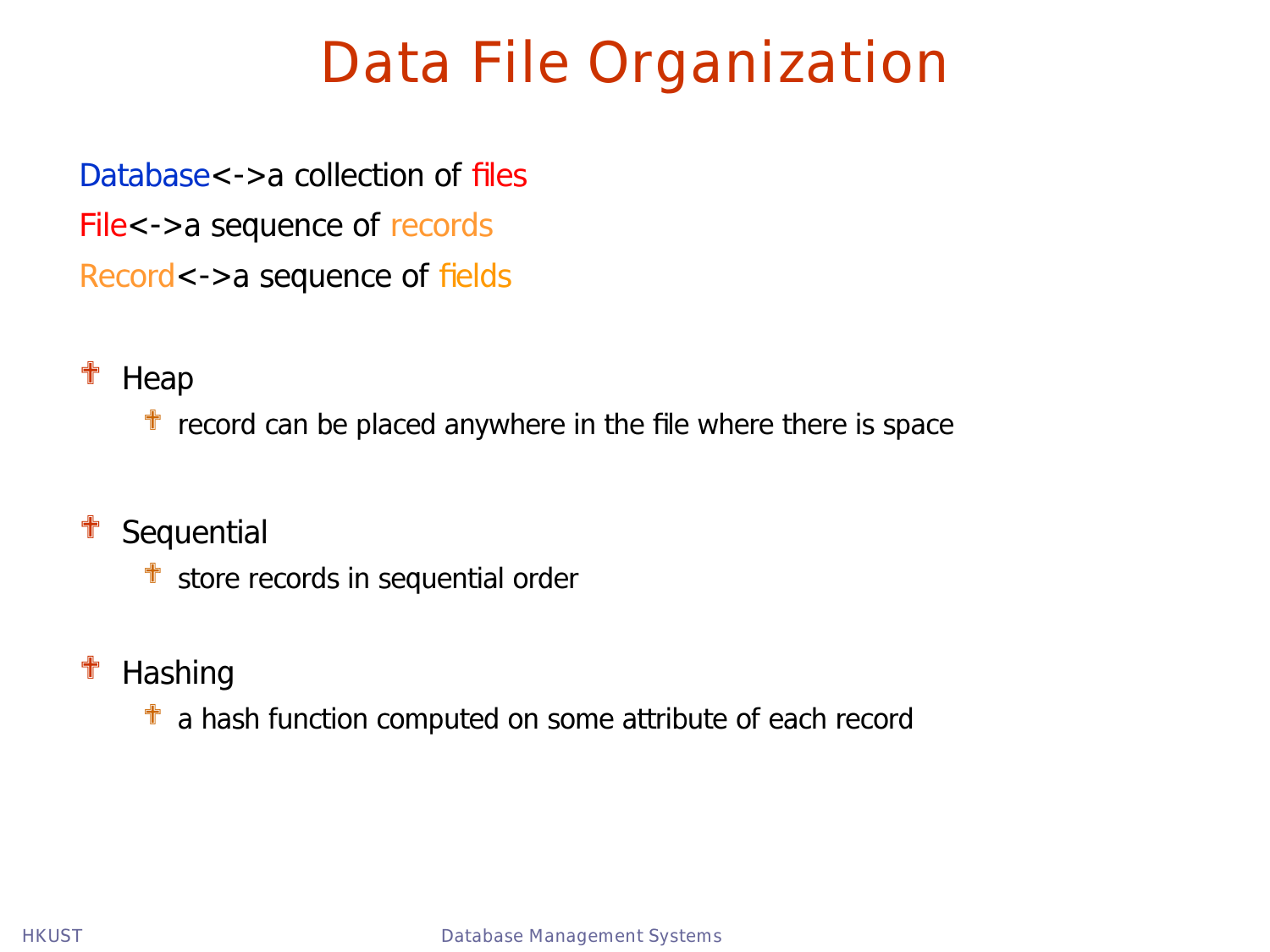

Data File Organization
Database<->a collection of files
File<->a sequence of records
Record<->a sequence of fields

Heap
record can be placed anywhere in the file where there is space

Sequential
store records in sequential order

Hashing
a hash function computed on some attribute of each record